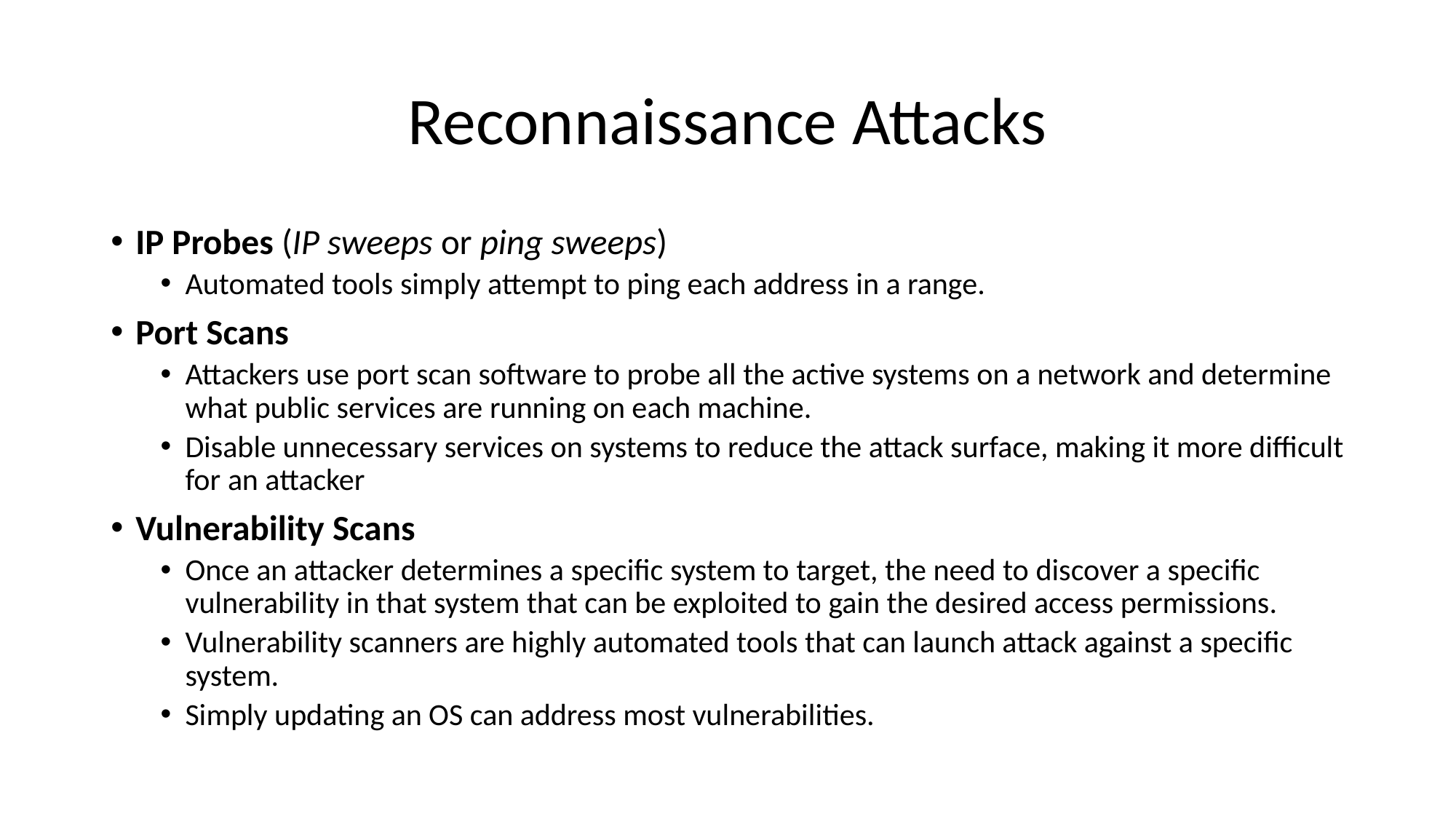

# Reconnaissance Attacks
IP Probes (IP sweeps or ping sweeps)
Automated tools simply attempt to ping each address in a range.
Port Scans
Attackers use port scan software to probe all the active systems on a network and determine what public services are running on each machine.
Disable unnecessary services on systems to reduce the attack surface, making it more difficult for an attacker
Vulnerability Scans
Once an attacker determines a specific system to target, the need to discover a specific vulnerability in that system that can be exploited to gain the desired access permissions.
Vulnerability scanners are highly automated tools that can launch attack against a specific system.
Simply updating an OS can address most vulnerabilities.